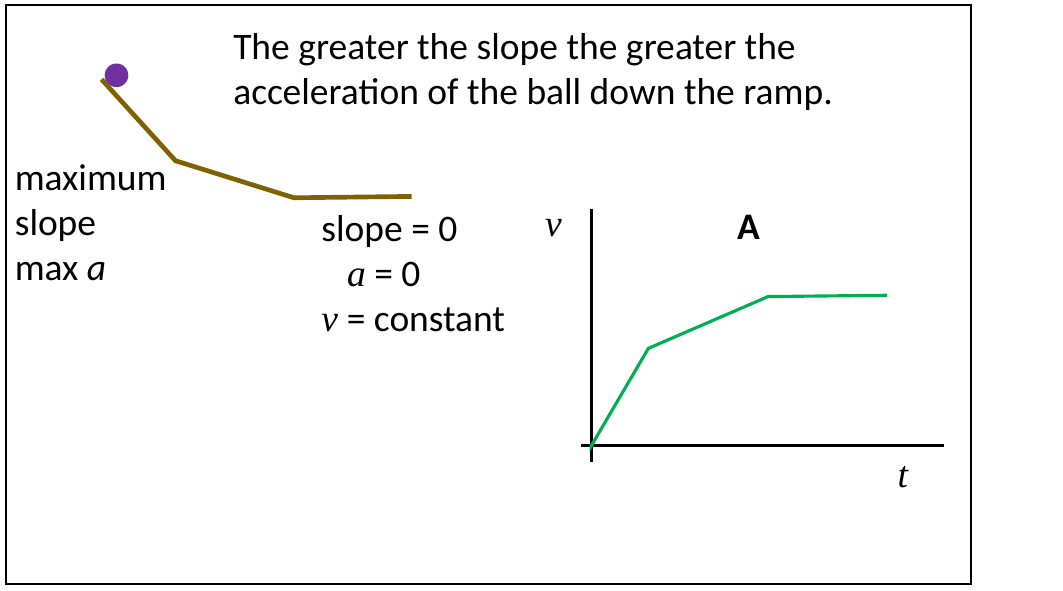

The greater the slope the greater the acceleration of the ball down the ramp.

maximum slope
max a
v
t
A
slope = 0
   a = 0
v = constant